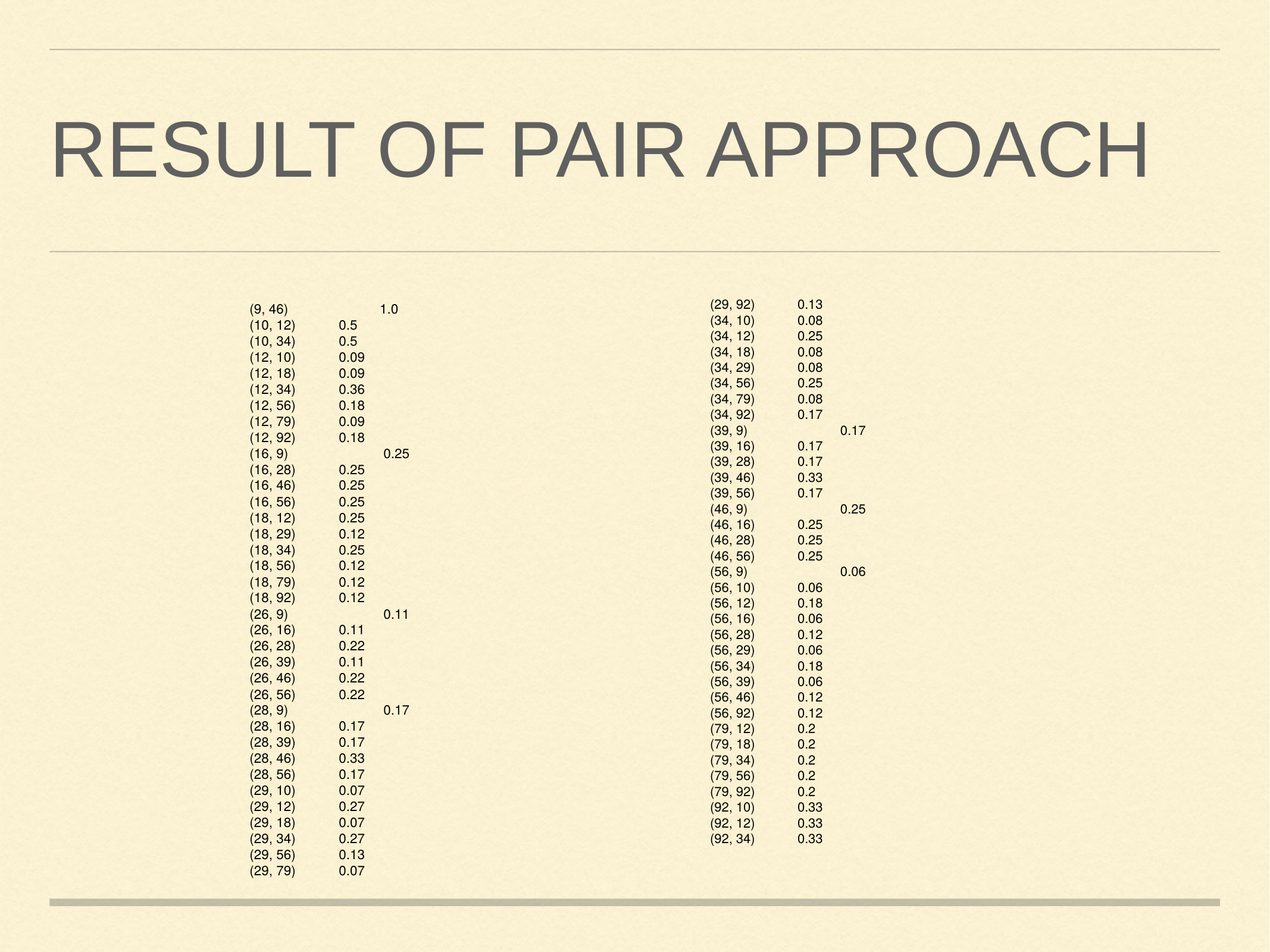

# result of pair approach
(29, 92)	0.13
(34, 10)	0.08
(34, 12)	0.25
(34, 18)	0.08
(34, 29)	0.08
(34, 56)	0.25
(34, 79)	0.08
(34, 92)	0.17
(39, 9)	            0.17
(39, 16)	0.17
(39, 28)	0.17
(39, 46)	0.33
(39, 56)	0.17
(46, 9)	            0.25
(46, 16)	0.25
(46, 28)	0.25
(46, 56)	0.25
(56, 9)	            0.06
(56, 10)	0.06
(56, 12)	0.18
(56, 16)	0.06
(56, 28)	0.12
(56, 29)	0.06
(56, 34)	0.18
(56, 39)	0.06
(56, 46)	0.12
(56, 92)	0.12
(79, 12)	0.2
(79, 18)	0.2
(79, 34)	0.2
(79, 56)	0.2
(79, 92)	0.2
(92, 10)	0.33
(92, 12)	0.33
(92, 34)	0.33
(9, 46)	           1.0
(10, 12)	0.5
(10, 34)	0.5
(12, 10)	0.09
(12, 18)	0.09
(12, 34)	0.36
(12, 56)	0.18
(12, 79)	0.09
(12, 92)	0.18
(16, 9)	            0.25
(16, 28)	0.25
(16, 46)	0.25
(16, 56)	0.25
(18, 12)	0.25
(18, 29)	0.12
(18, 34)	0.25
(18, 56)	0.12
(18, 79)	0.12
(18, 92)	0.12
(26, 9)	            0.11
(26, 16)	0.11
(26, 28)	0.22
(26, 39)	0.11
(26, 46)	0.22
(26, 56)	0.22
(28, 9)	            0.17
(28, 16)	0.17
(28, 39)	0.17
(28, 46)	0.33
(28, 56)	0.17
(29, 10)	0.07
(29, 12)	0.27
(29, 18)	0.07
(29, 34)	0.27
(29, 56)	0.13
(29, 79)	0.07